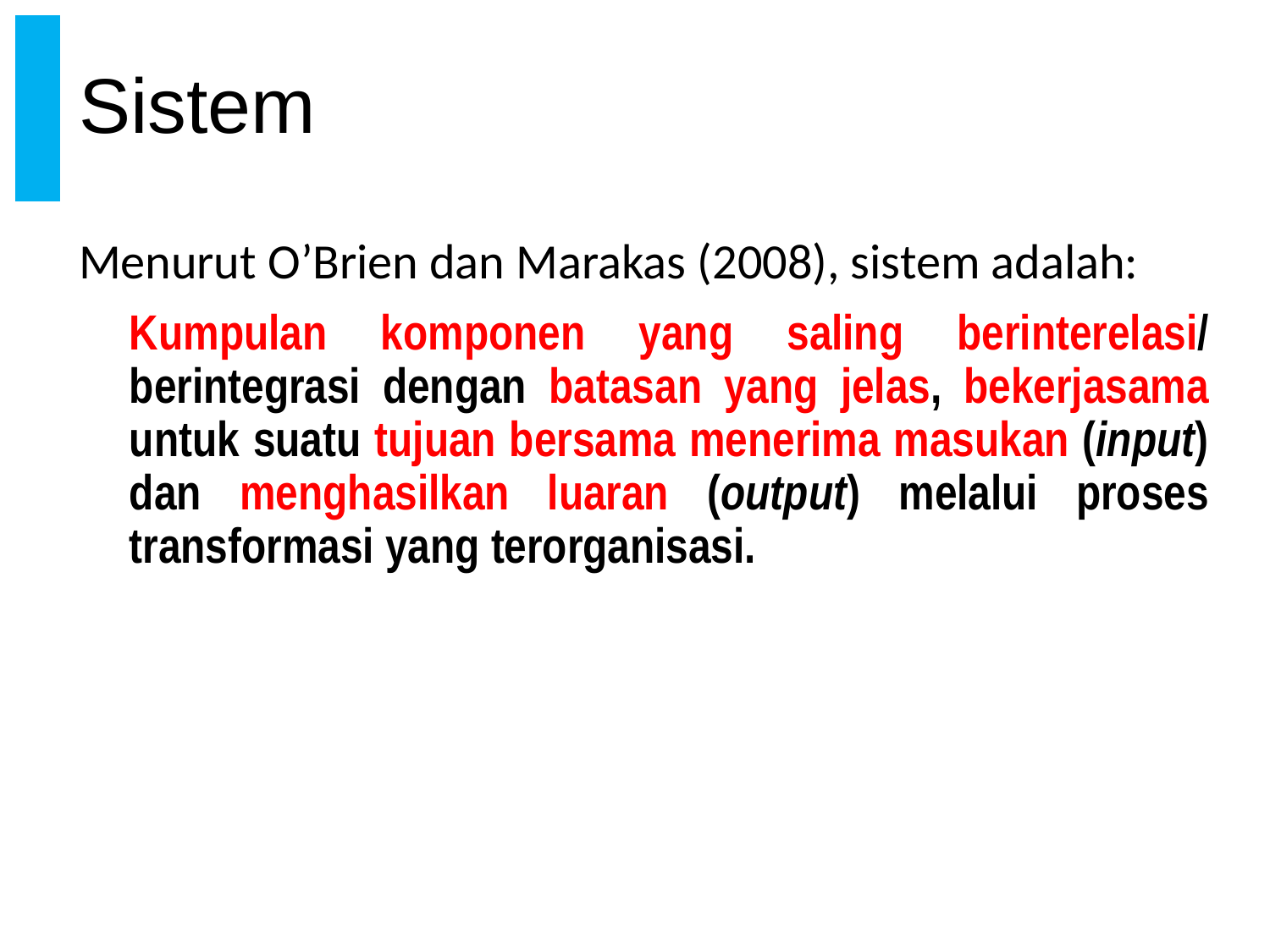

# Sistem
Menurut O’Brien dan Marakas (2008), sistem adalah:
Kumpulan komponen yang saling berinterelasi/ berintegrasi dengan batasan yang jelas, bekerjasama untuk suatu tujuan bersama menerima masukan (input) dan menghasilkan luaran (output) melalui proses transformasi yang terorganisasi.